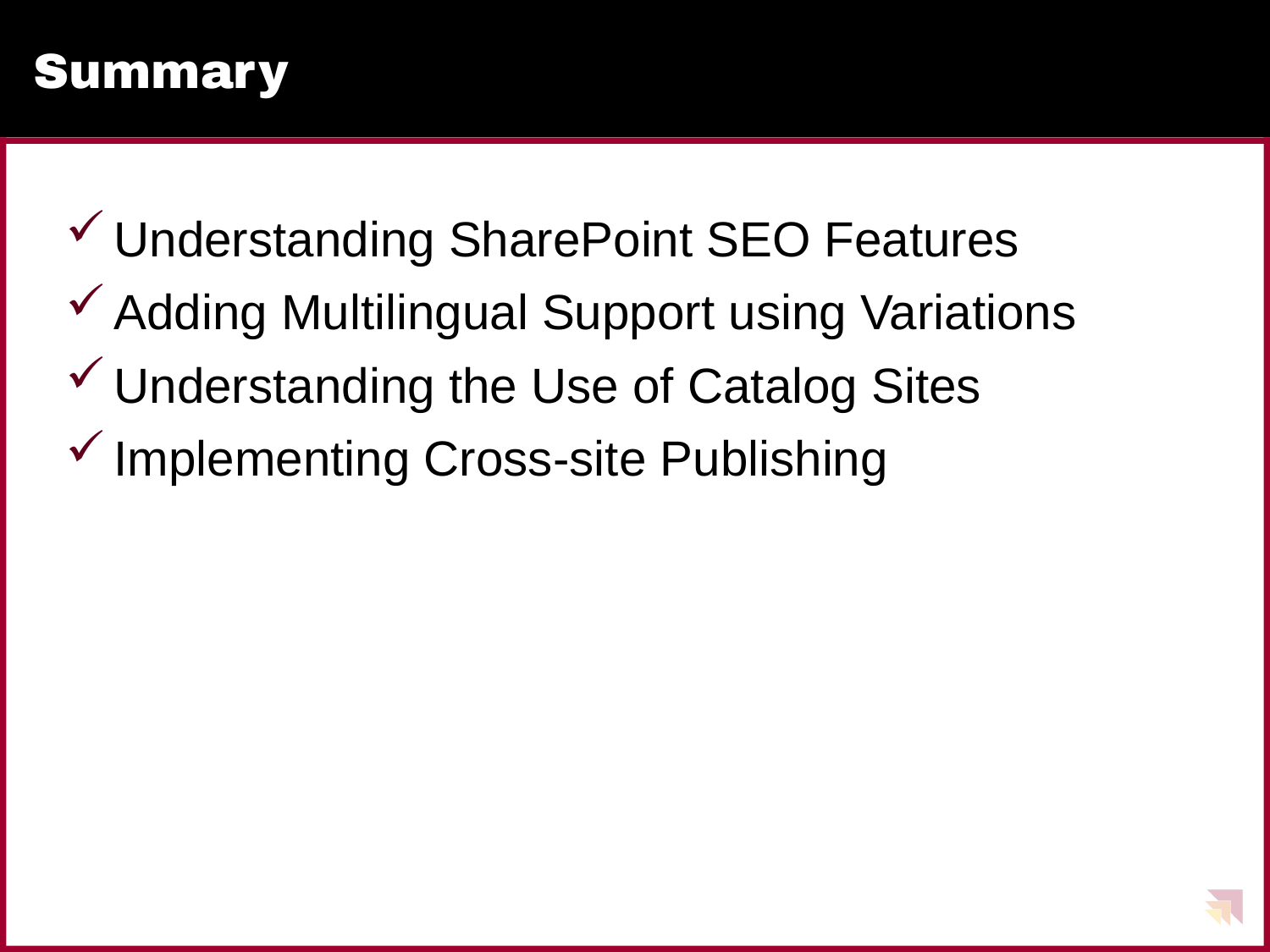

# Summary
Understanding SharePoint SEO Features
Adding Multilingual Support using Variations
Understanding the Use of Catalog Sites
Implementing Cross-site Publishing